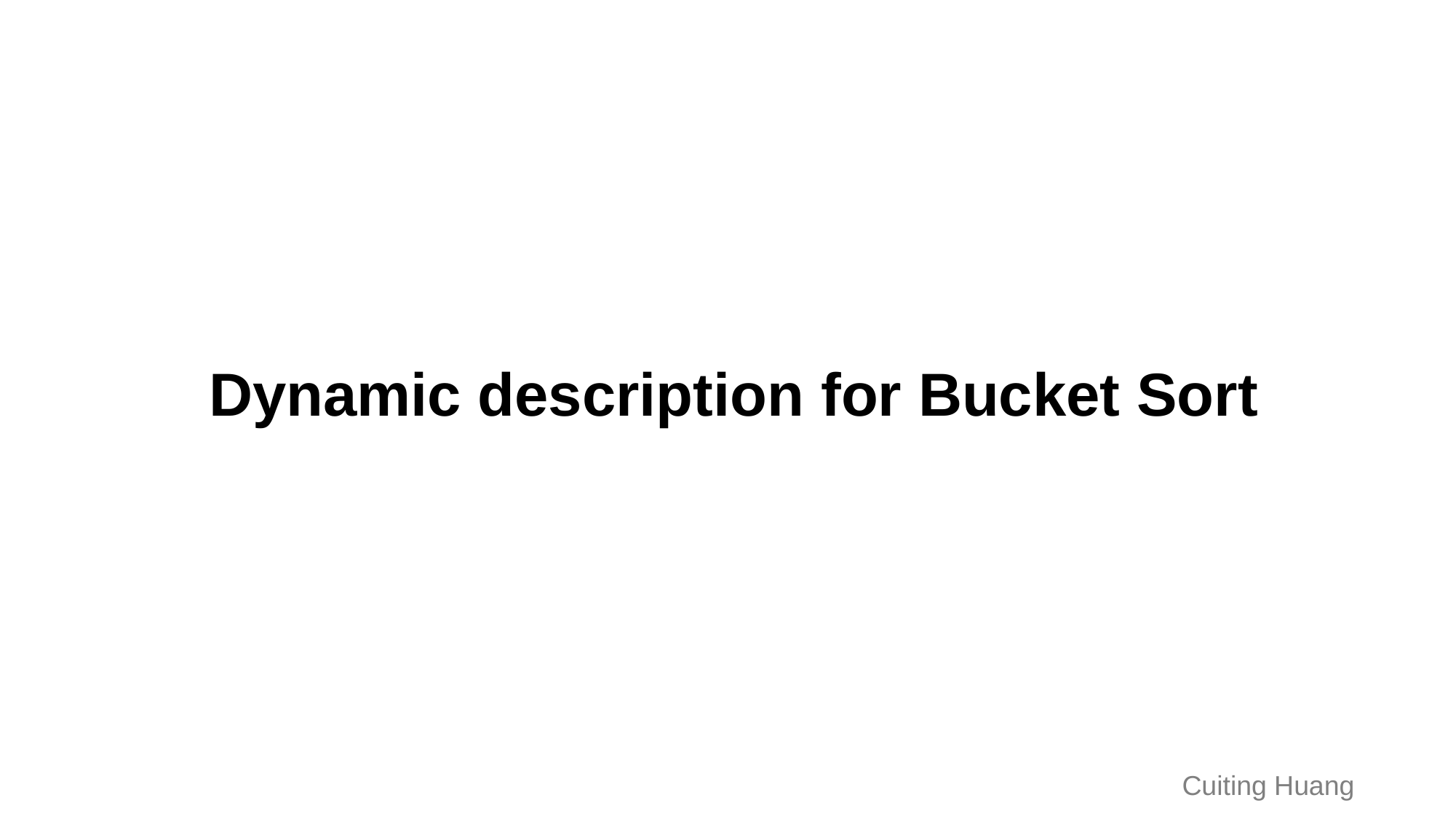

Dynamic description for Bucket Sort

Cuiting Huang